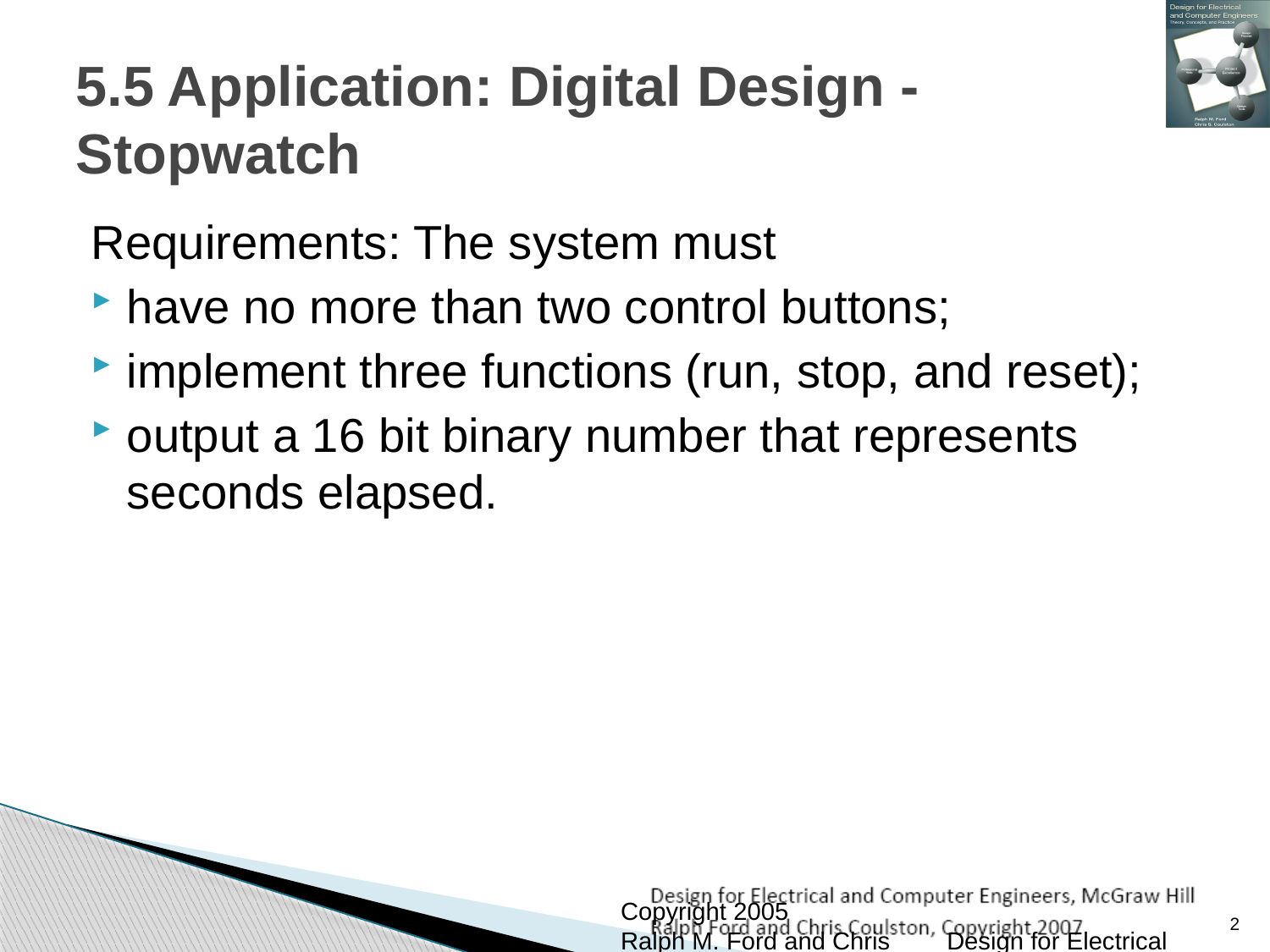

# 5.5 Application: Digital Design - Stopwatch
Requirements: The system must
have no more than two control buttons;
implement three functions (run, stop, and reset);
output a 16 bit binary number that represents seconds elapsed.
Copyright 2005
Ralph M. Ford and Chris Coulston

Design for Electrical and Computer Engineers (Published by McGraw Hill)
Not to be transmitted or reproduced without written consent of authors

2